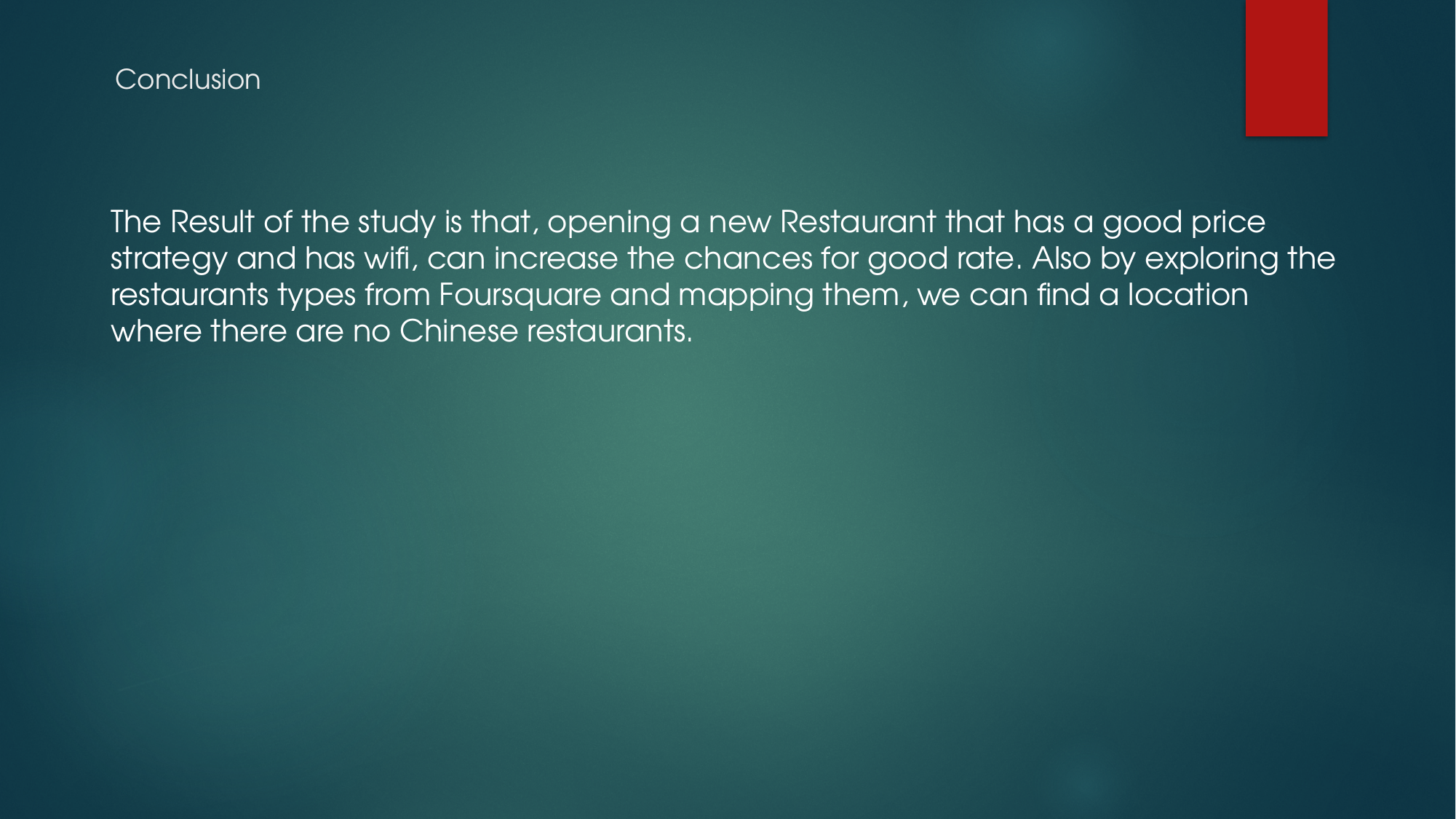

# Conclusion
The Result of the study is that, opening a new Restaurant that has a good price strategy and has wifi, can increase the chances for good rate. Also by exploring the restaurants types from Foursquare and mapping them, we can find a location where there are no Chinese restaurants.